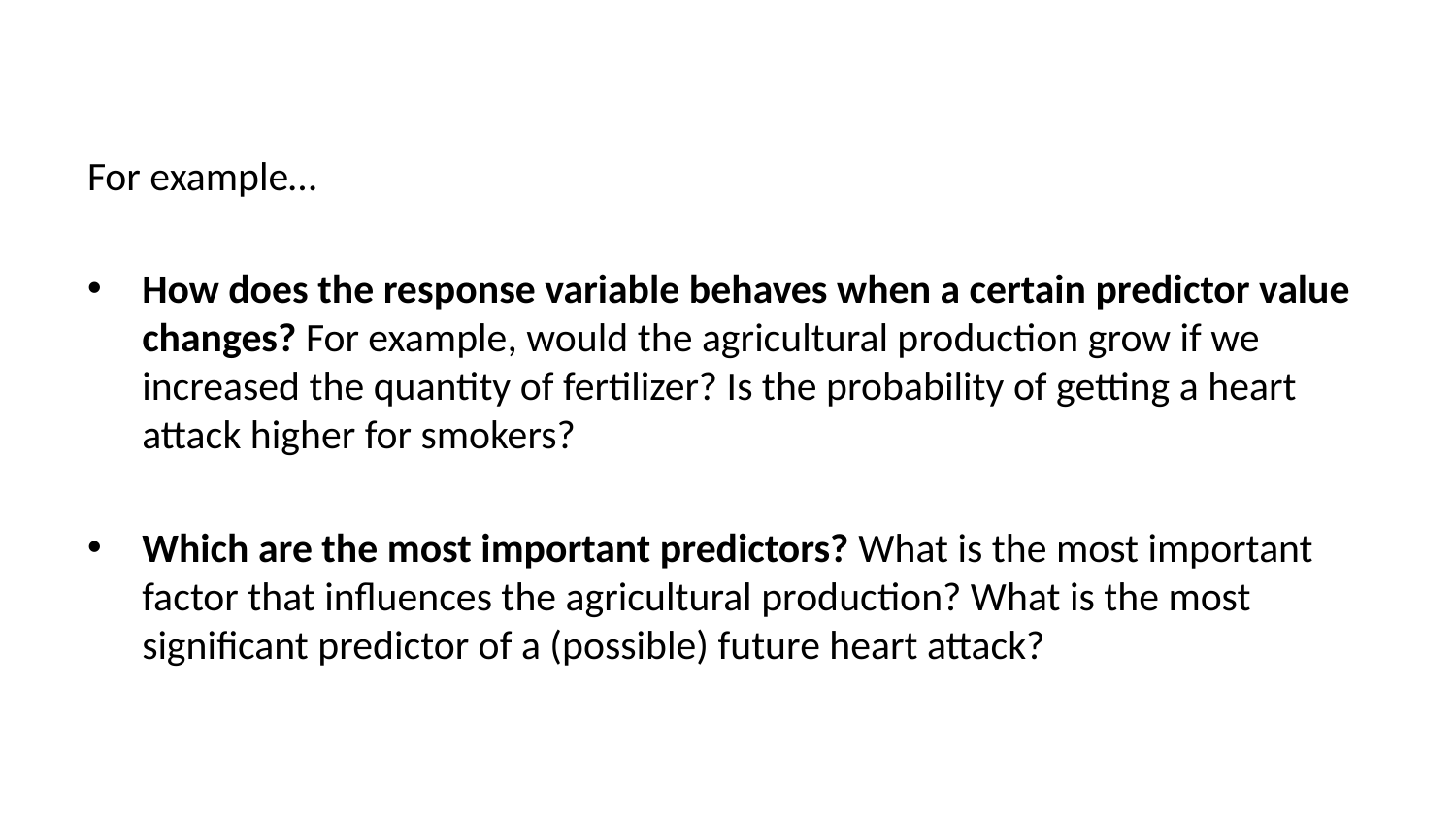

For example…

How does the response variable behaves when a certain predictor value changes? For example, would the agricultural production grow if we increased the quantity of fertilizer? Is the probability of getting a heart attack higher for smokers?

Which are the most important predictors? What is the most important factor that influences the agricultural production? What is the most significant predictor of a (possible) future heart attack?